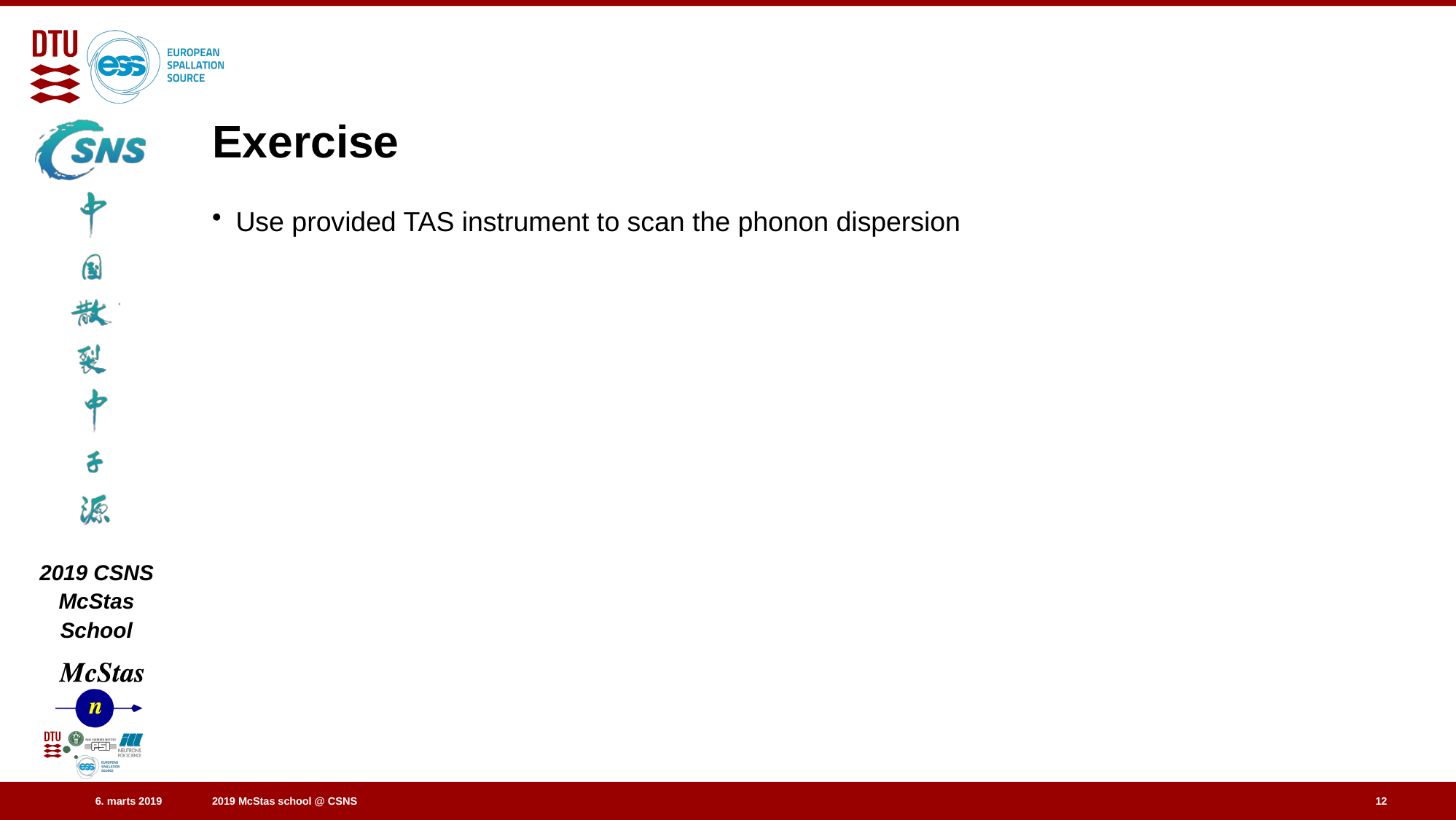

# Exercise
Use provided TAS instrument to scan the phonon dispersion

12